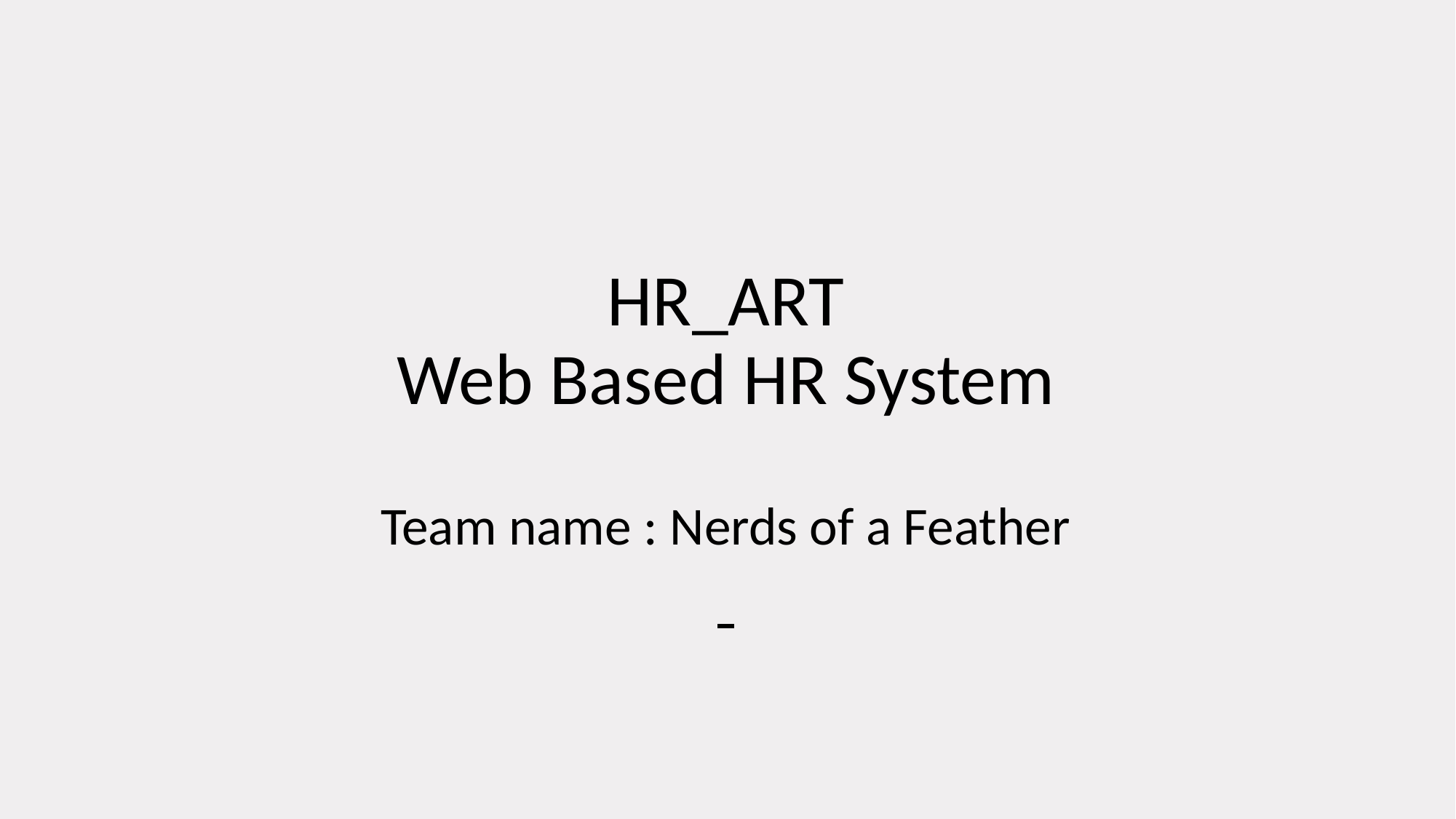

# HR_ART Web Based HR System Team name : Nerds of a Feather